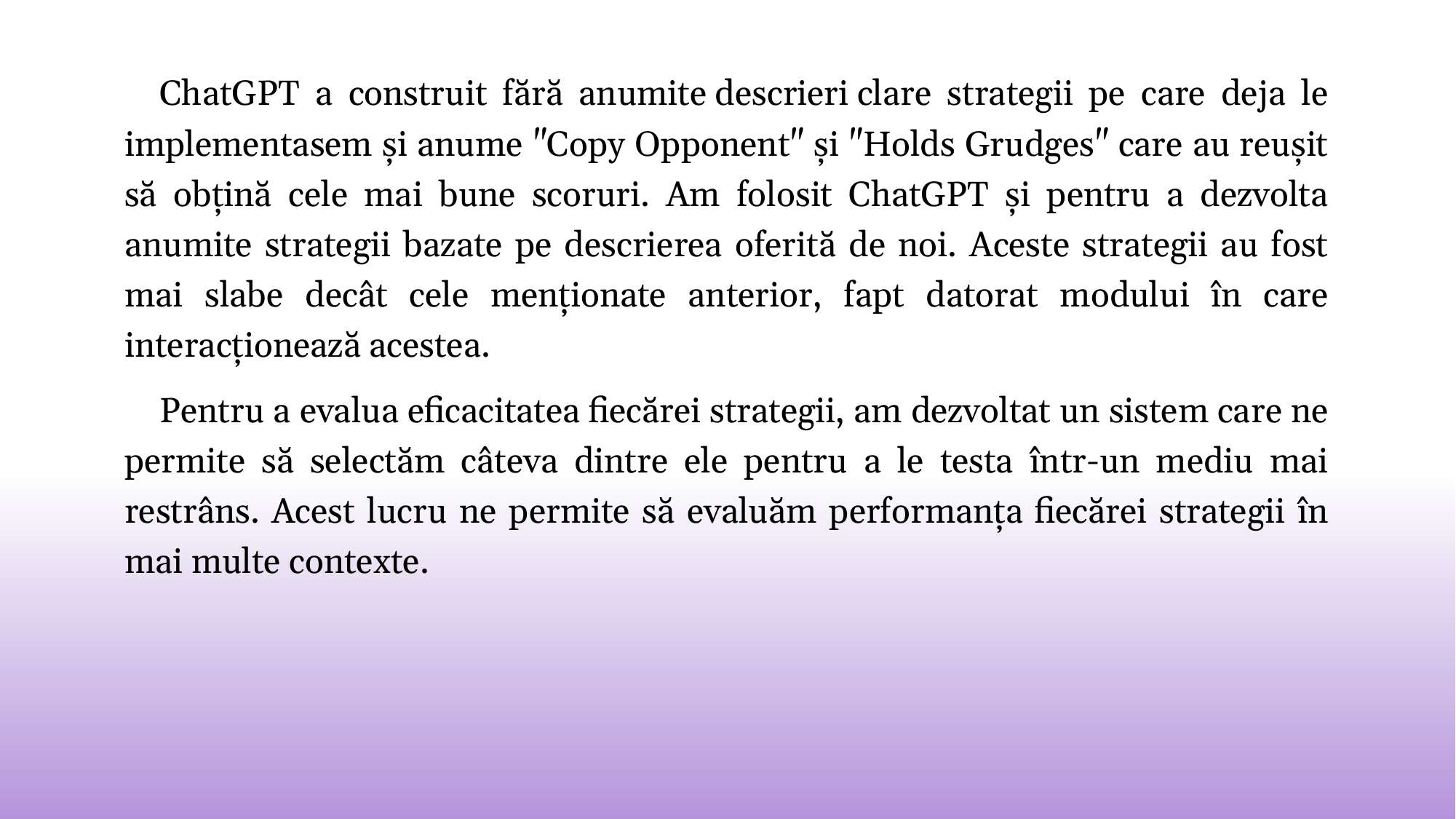

ChatGPT a construit fără anumite descrieri clare strategii pe care deja le implementasem și anume "Copy Opponent" și "Holds Grudges" care au reușit să obțină cele mai bune scoruri. Am folosit ChatGPT și pentru a dezvolta anumite strategii bazate pe descrierea oferită de noi. Aceste strategii au fost mai slabe decât cele menționate anterior, fapt datorat modului în care interacționează acestea.
 Pentru a evalua eficacitatea fiecărei strategii, am dezvoltat un sistem care ne permite să selectăm câteva dintre ele pentru a le testa într-un mediu mai restrâns. Acest lucru ne permite să evaluăm performanța fiecărei strategii în mai multe contexte.